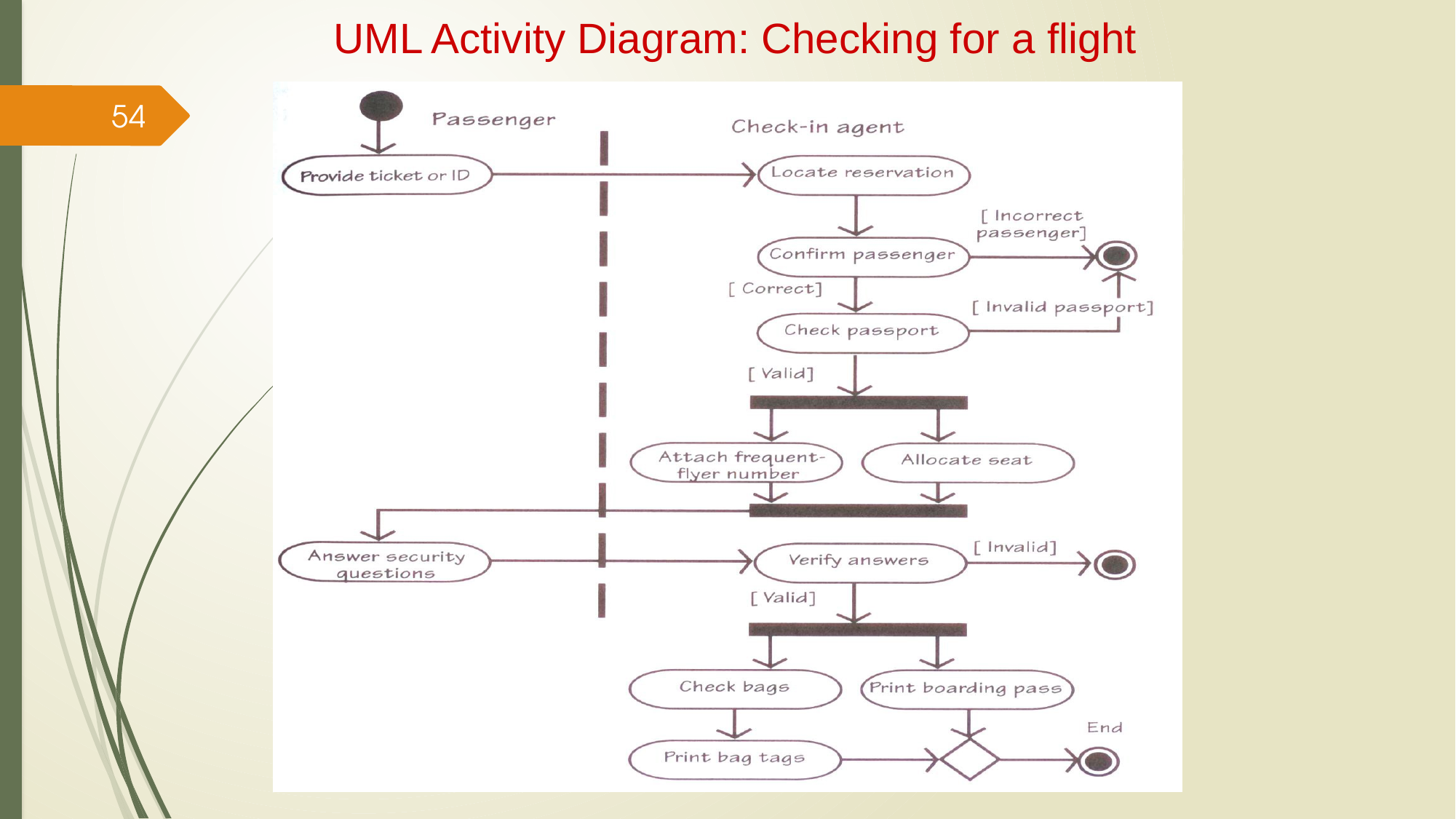

UML Activity Diagram: Checking for a flight

54